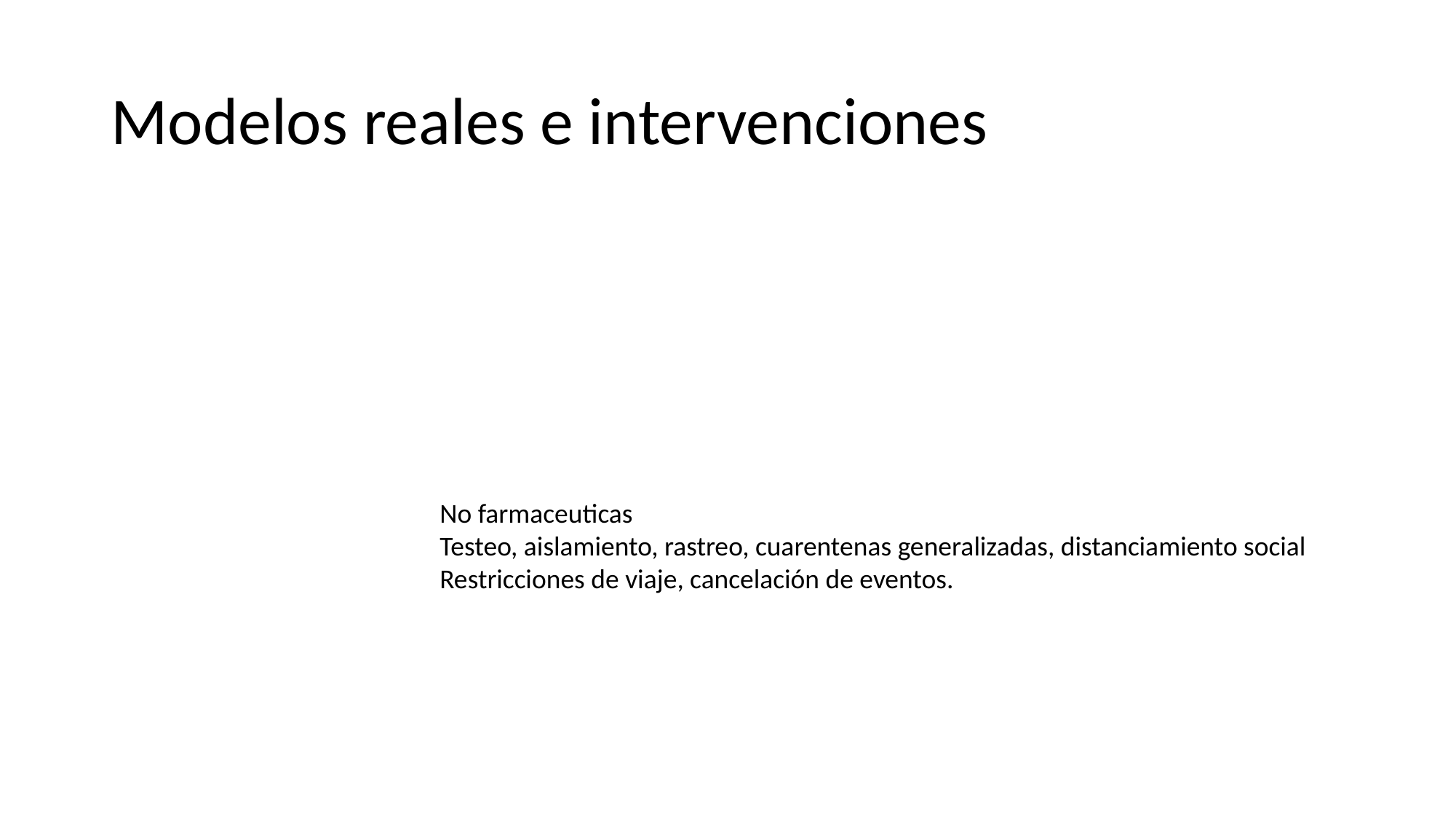

# Modelos reales e intervenciones

No farmaceuticas
Testeo, aislamiento, rastreo, cuarentenas generalizadas, distanciamiento social
Restricciones de viaje, cancelación de eventos.